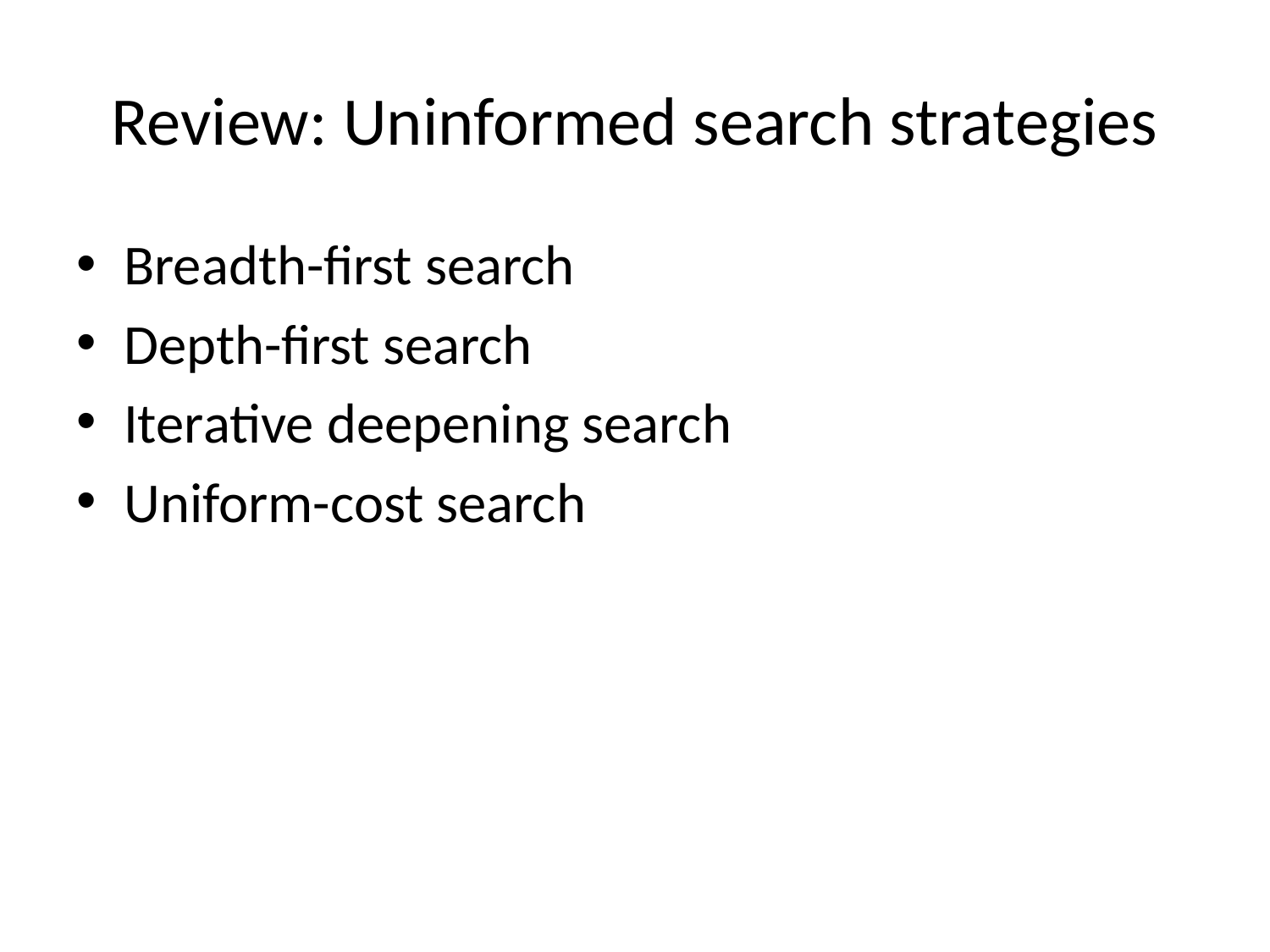

# Review: Uninformed search strategies
Breadth-first search
Depth-first search
Iterative deepening search
Uniform-cost search